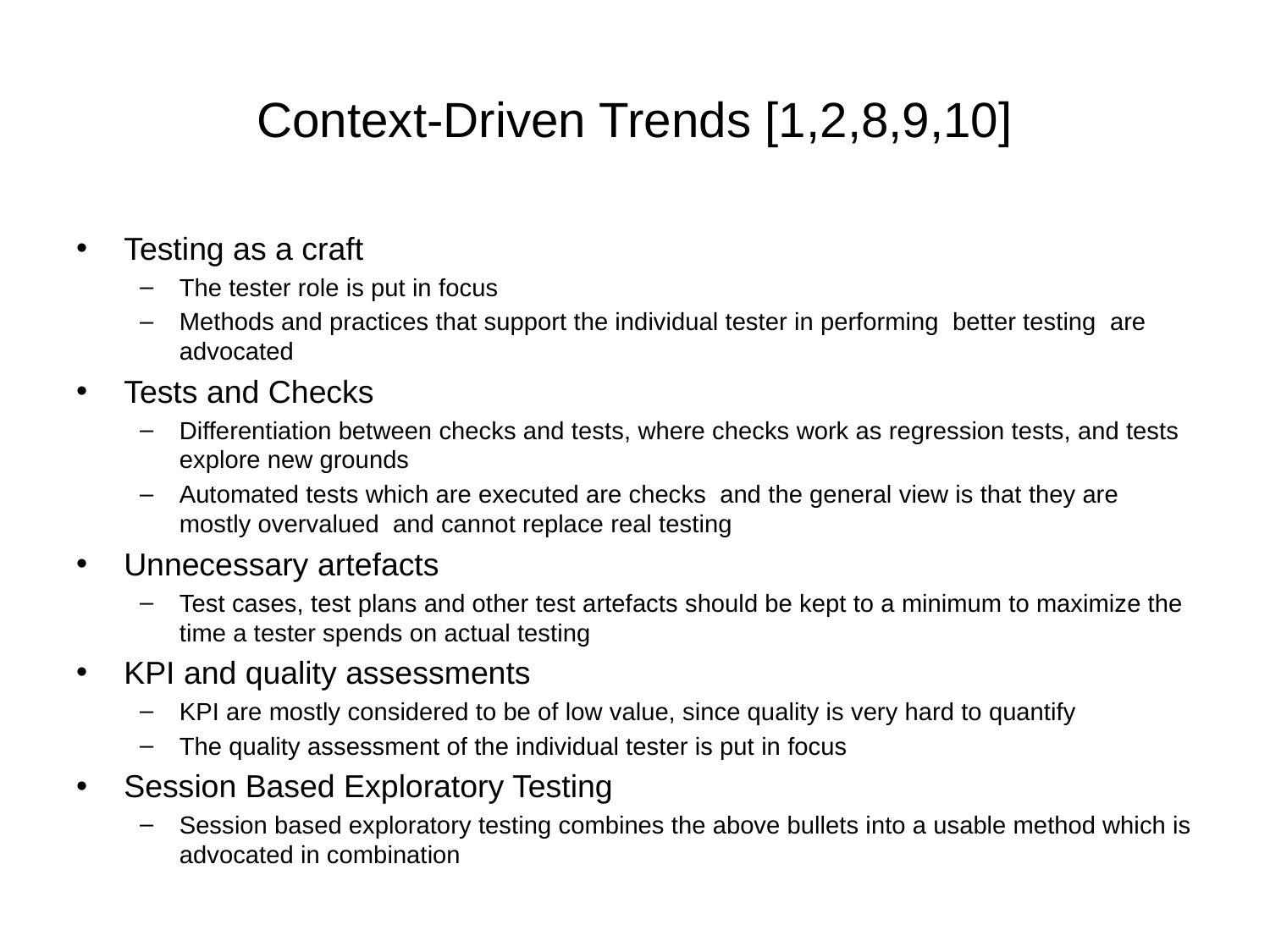

# Context-Driven Trends [1,2,8,9,10]
Testing as a craft
The tester role is put in focus
Methods and practices that support the individual tester in performing  better testing  are advocated
Tests and Checks
Differentiation between checks and tests, where checks work as regression tests, and tests explore new grounds
Automated tests which are executed are checks  and the general view is that they are mostly overvalued  and cannot replace real testing
Unnecessary artefacts
Test cases, test plans and other test artefacts should be kept to a minimum to maximize the time a tester spends on actual testing
KPI and quality assessments
KPI are mostly considered to be of low value, since quality is very hard to quantify
The quality assessment of the individual tester is put in focus
Session Based Exploratory Testing
Session based exploratory testing combines the above bullets into a usable method which is advocated in combination